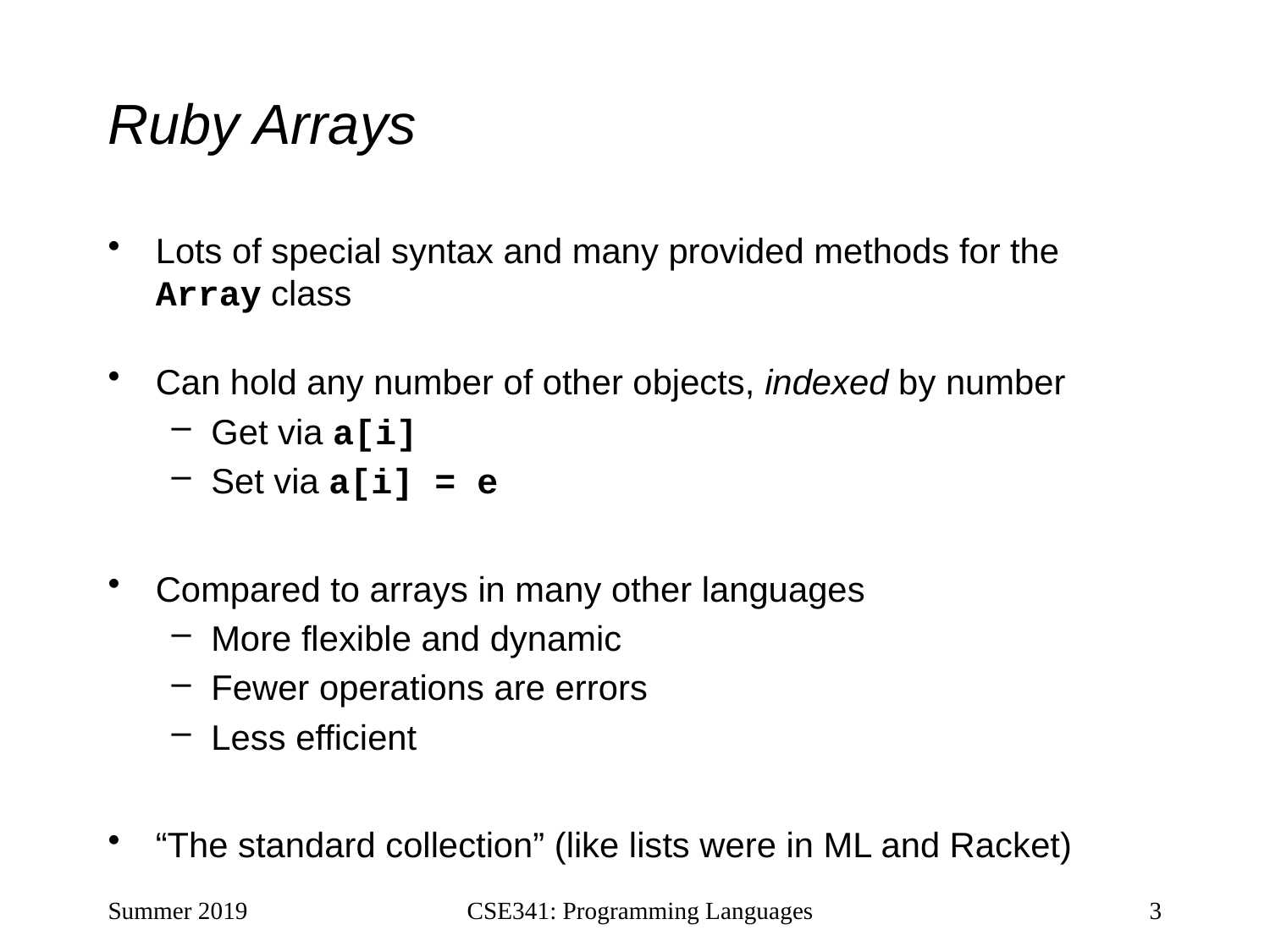

# Ruby Arrays
Lots of special syntax and many provided methods for the Array class

Can hold any number of other objects, indexed by number
Get via a[i]
Set via a[i] = e

Compared to arrays in many other languages
More flexible and dynamic
Fewer operations are errors
Less efficient

“The standard collection” (like lists were in ML and Racket)
Summer 2019
CSE341: Programming Languages
3